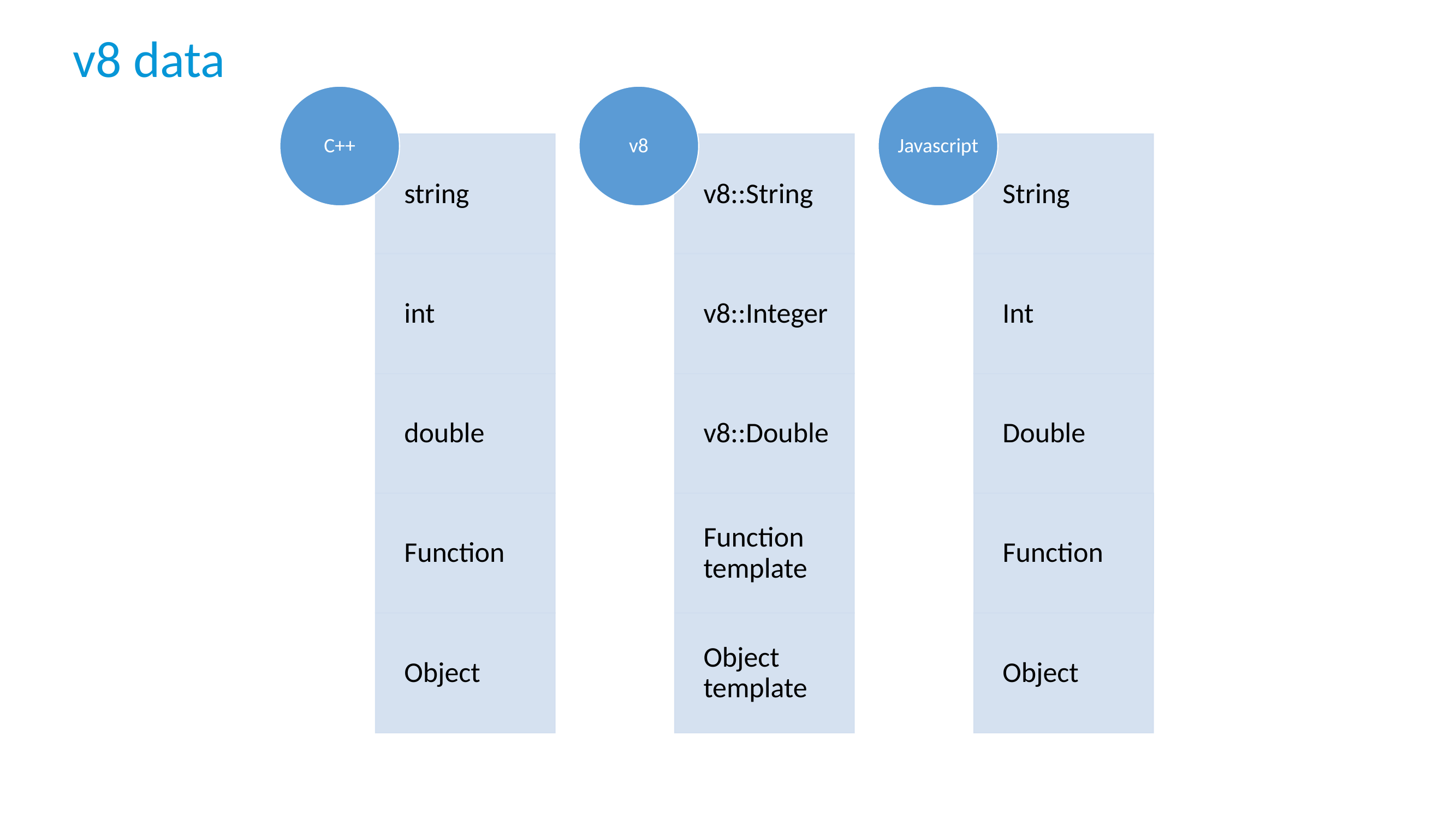

# v8 data
string
int
double
Function
Object
C++
v8::String
v8::Integer
v8::Double
Function template
Object template
v8
String
Int
Double
Function
Object
Javascript